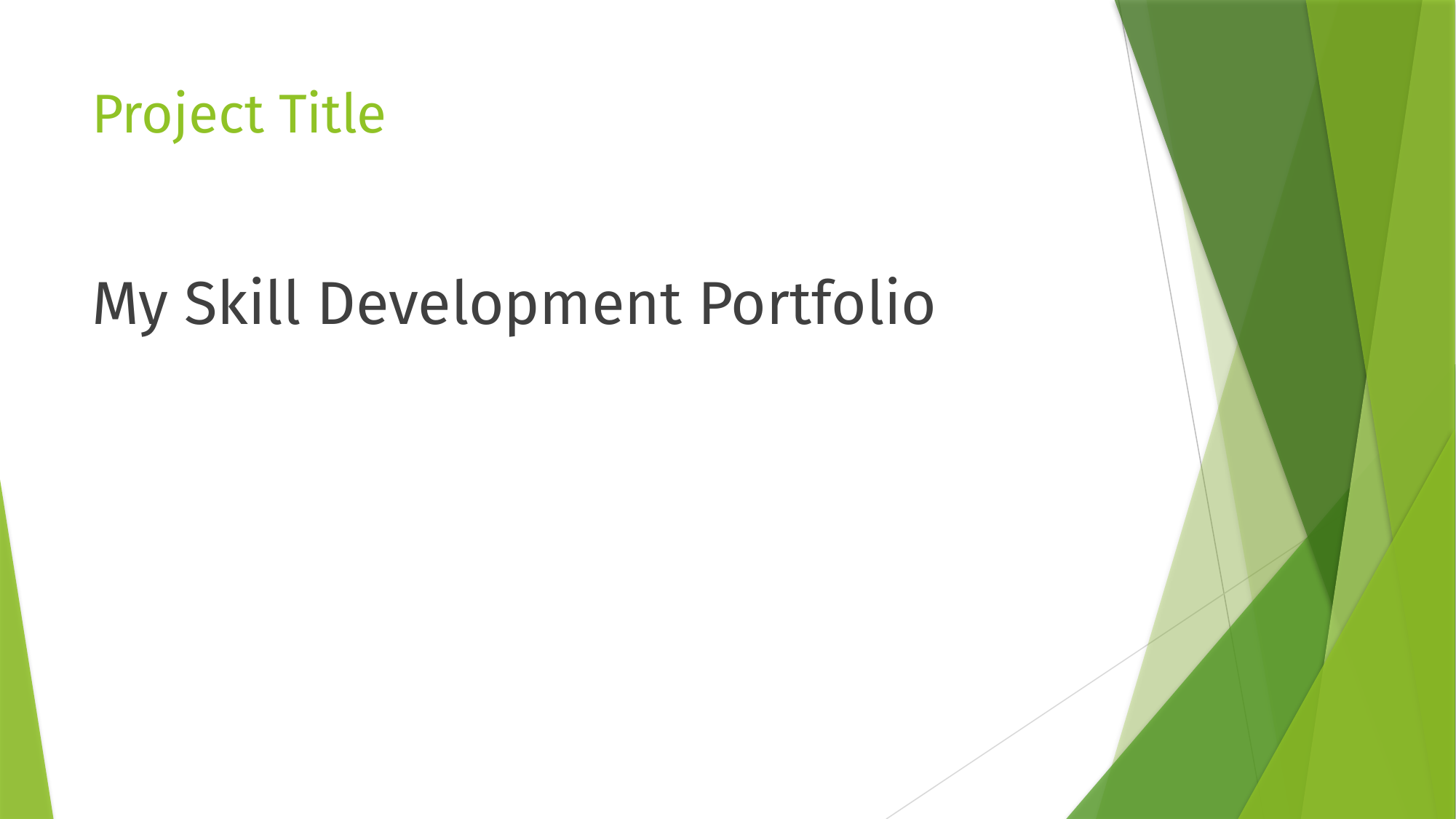

# Project Title
My Skill Development Portfolio